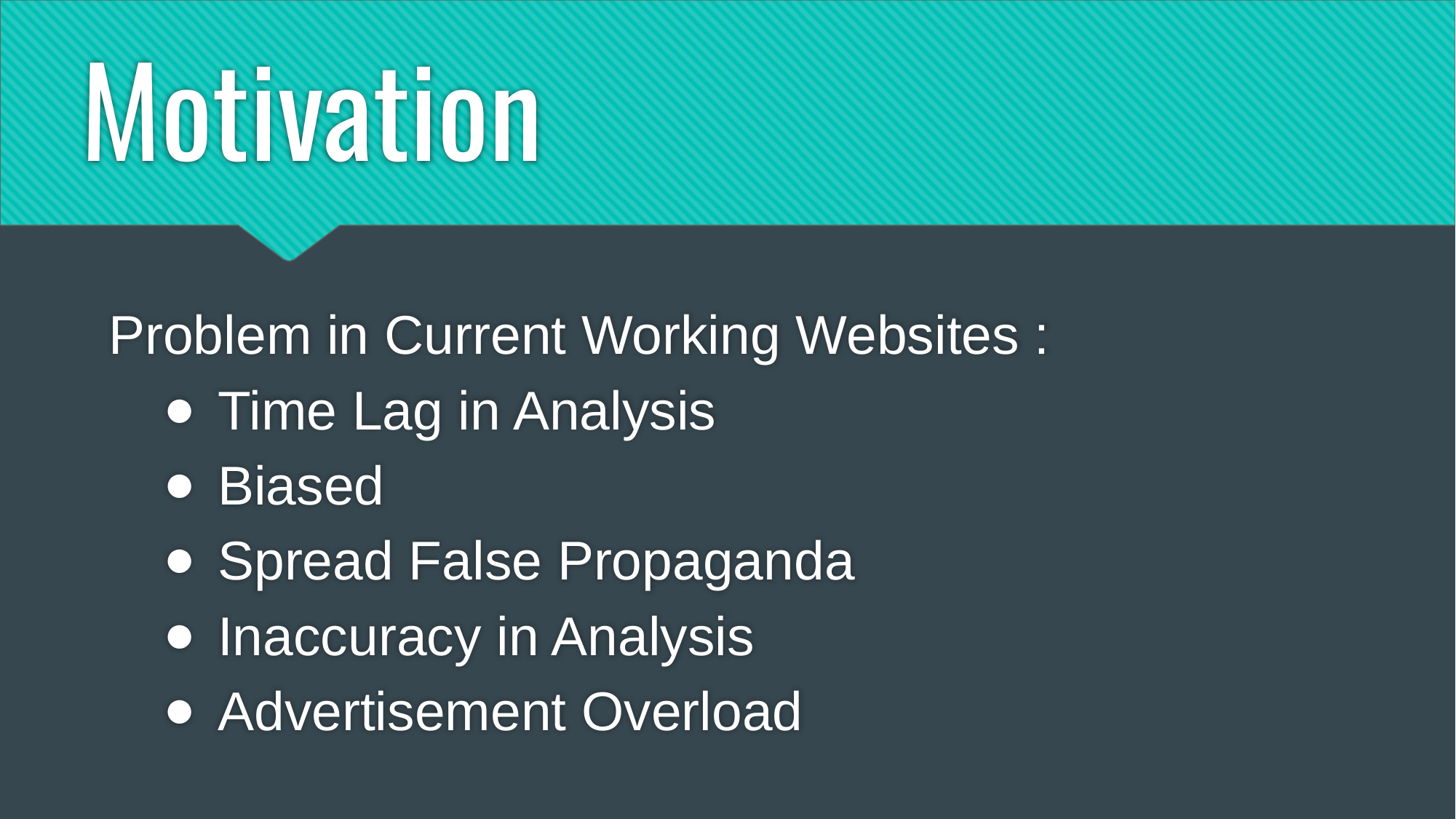

# Motivation
Problem in Current Working Websites :
Time Lag in Analysis
Biased
Spread False Propaganda
Inaccuracy in Analysis
Advertisement Overload